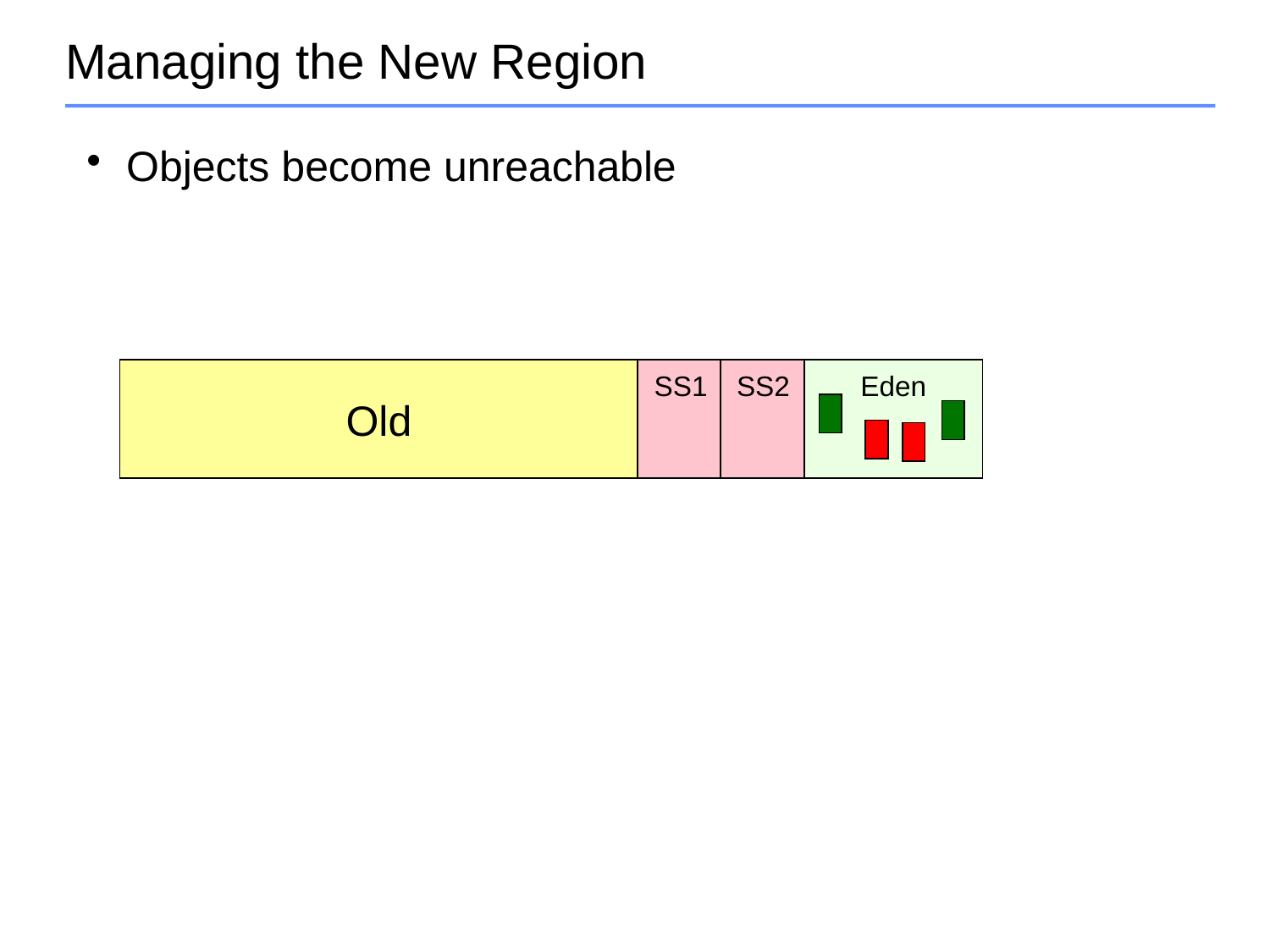

# Managing the New Region
Objects become unreachable
Old
SS1

SS2

Eden